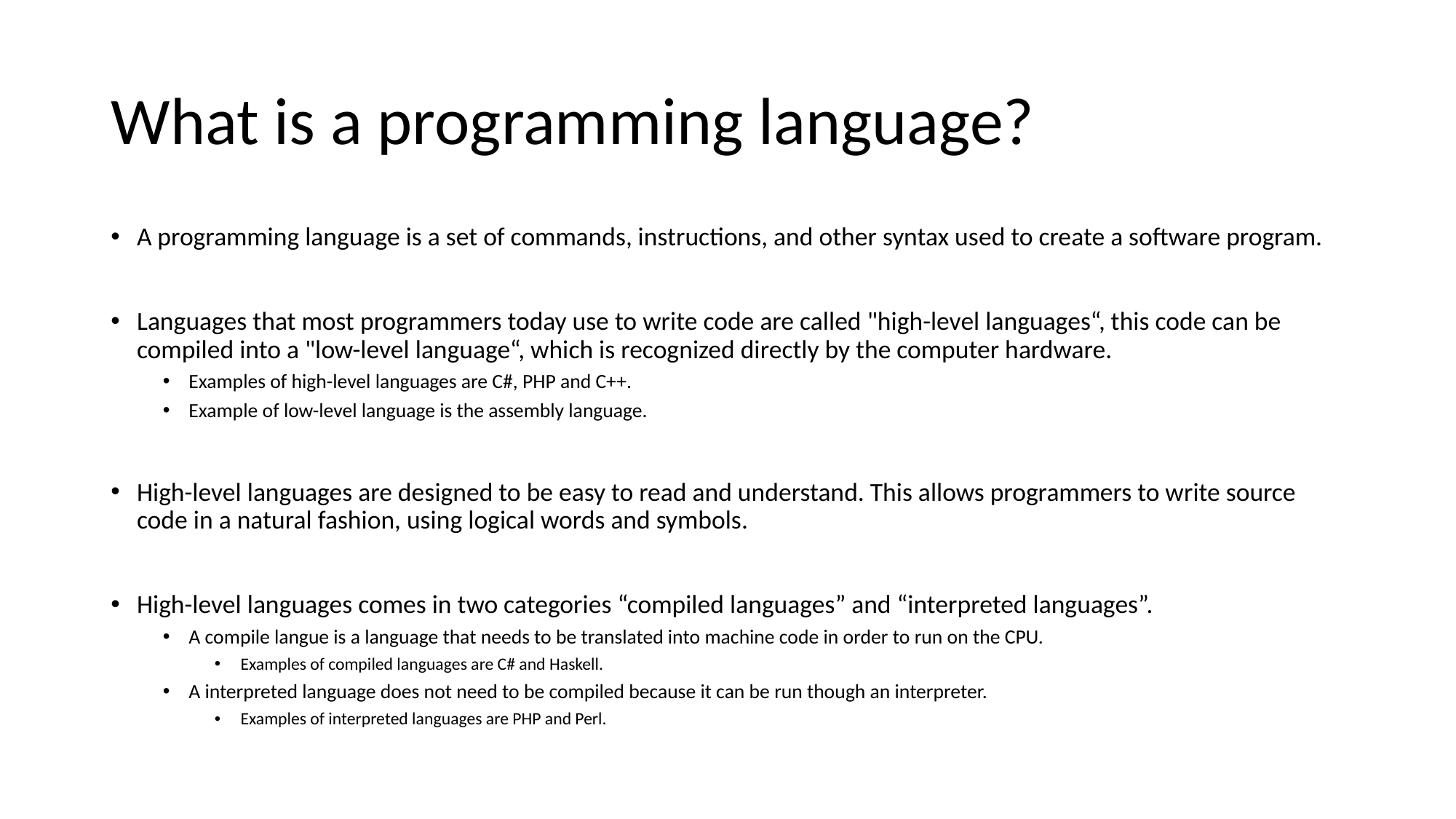

# What is a programming language?
A programming language is a set of commands, instructions, and other syntax used to create a software program.

Languages that most programmers today use to write code are called "high-level languages“, this code can be compiled into a "low-level language“, which is recognized directly by the computer hardware.
Examples of high-level languages are C#, PHP and C++.
Example of low-level language is the assembly language.

High-level languages are designed to be easy to read and understand. This allows programmers to write source code in a natural fashion, using logical words and symbols.

High-level languages comes in two categories “compiled languages” and “interpreted languages”.
A compile langue is a language that needs to be translated into machine code in order to run on the CPU.
Examples of compiled languages are C# and Haskell.
A interpreted language does not need to be compiled because it can be run though an interpreter.
Examples of interpreted languages are PHP and Perl.